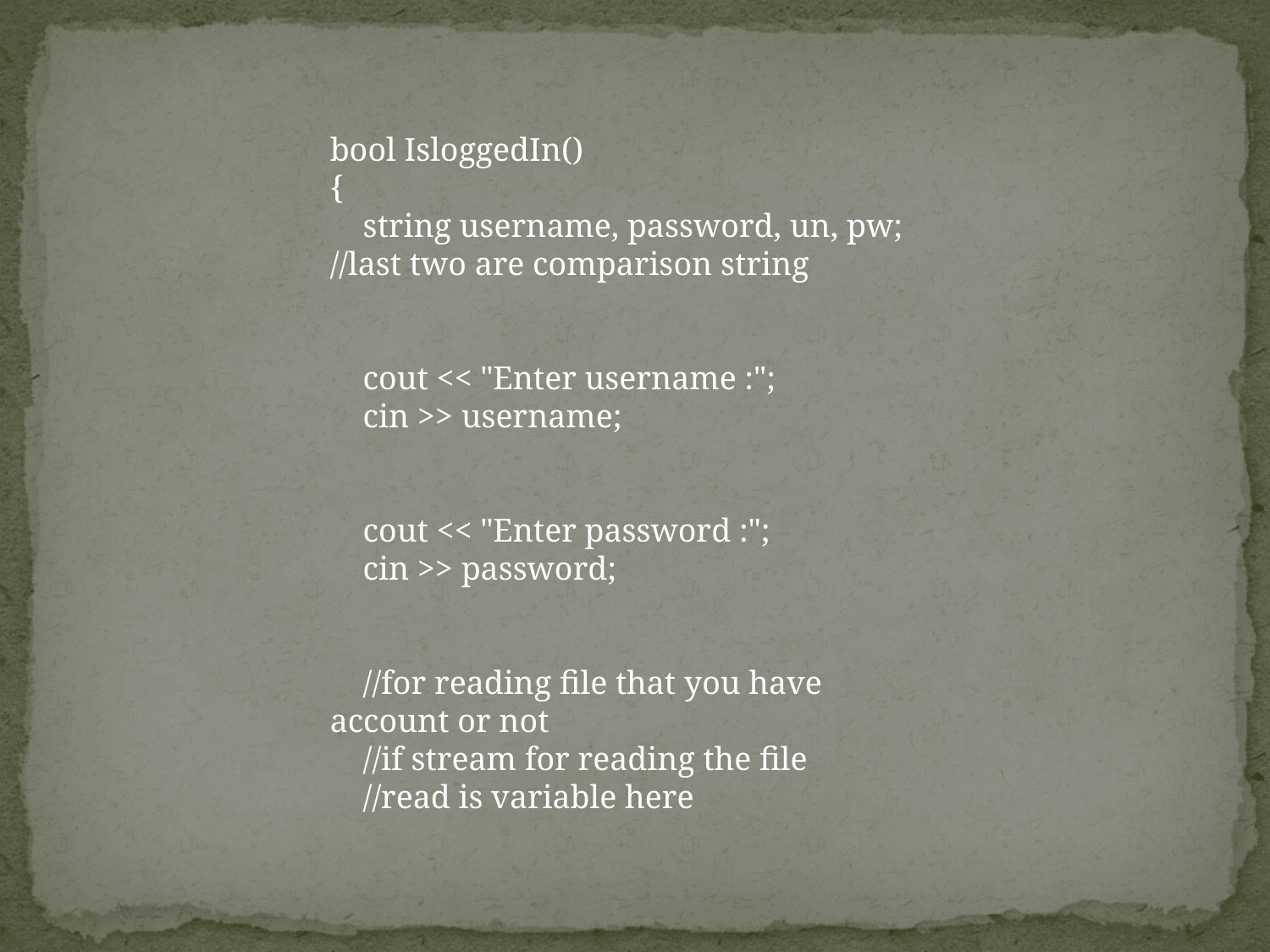

bool IsloggedIn()
{
    string username, password, un, pw; //last two are comparison string

    cout << "Enter username :";
    cin >> username;

    cout << "Enter password :";
    cin >> password;

    //for reading file that you have account or not
    //if stream for reading the file
    //read is variable here